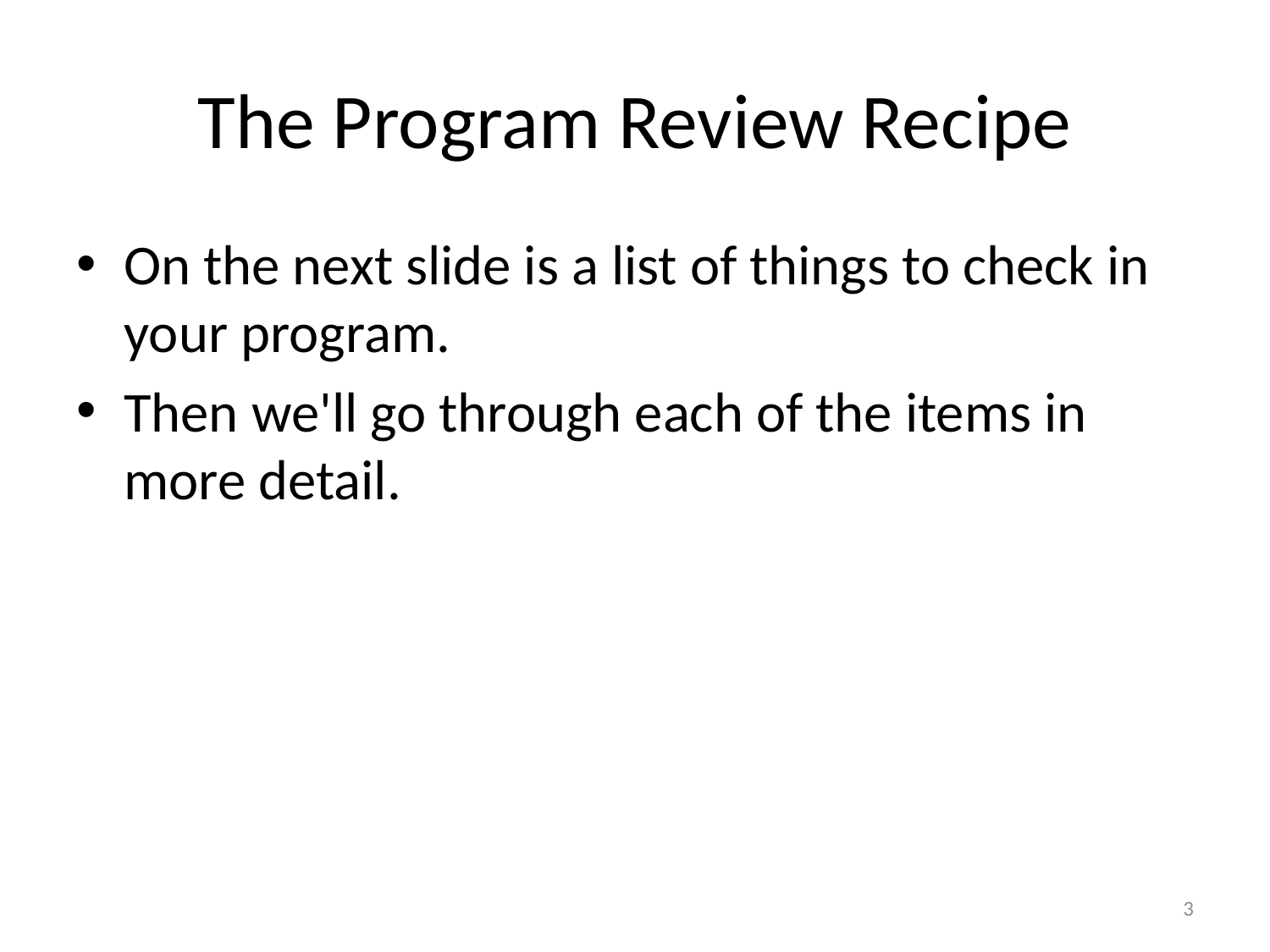

# The Program Review Recipe
On the next slide is a list of things to check in your program.
Then we'll go through each of the items in more detail.

3